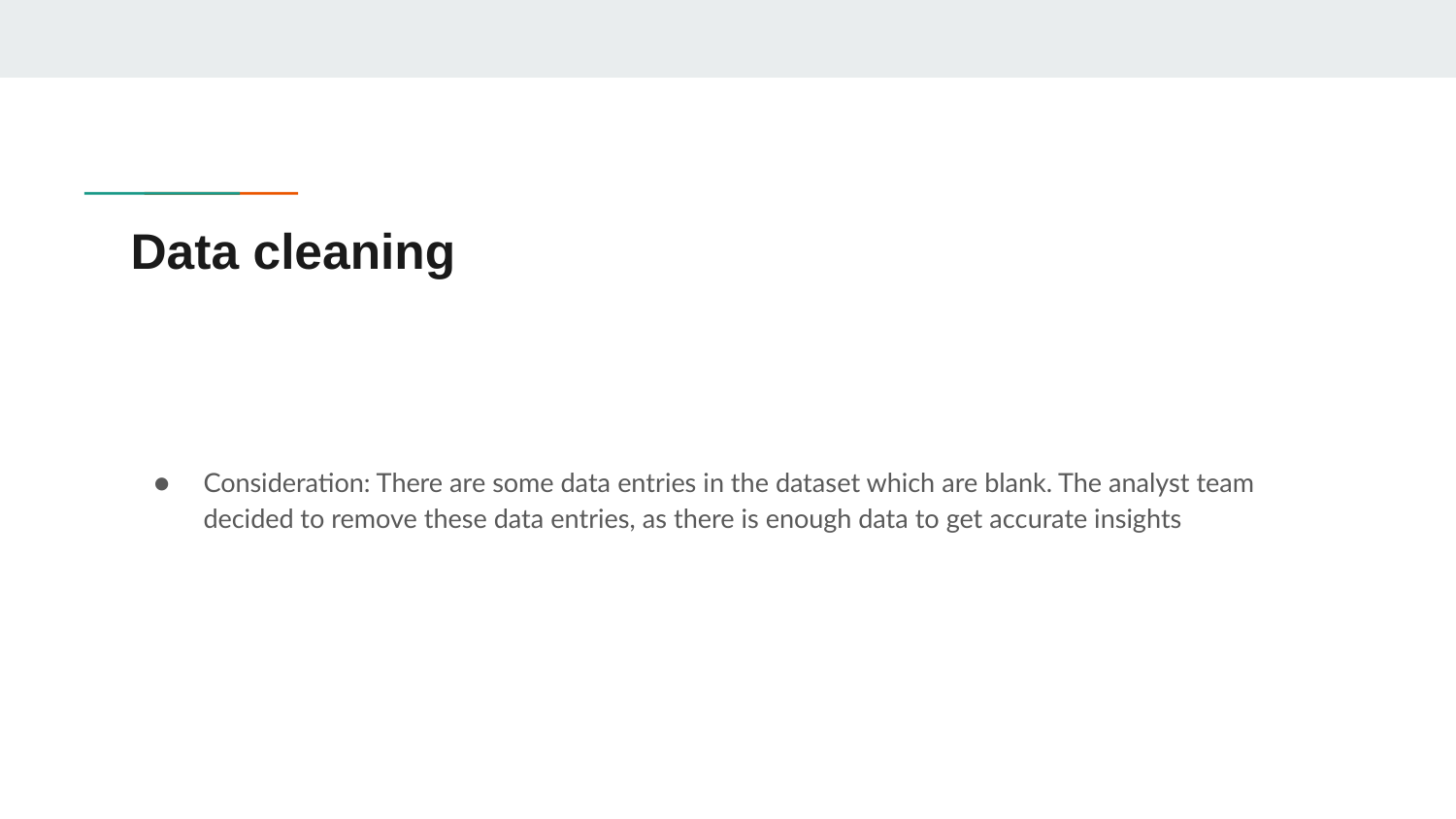

# Data cleaning

Consideration: There are some data entries in the dataset which are blank. The analyst team decided to remove these data entries, as there is enough data to get accurate insights